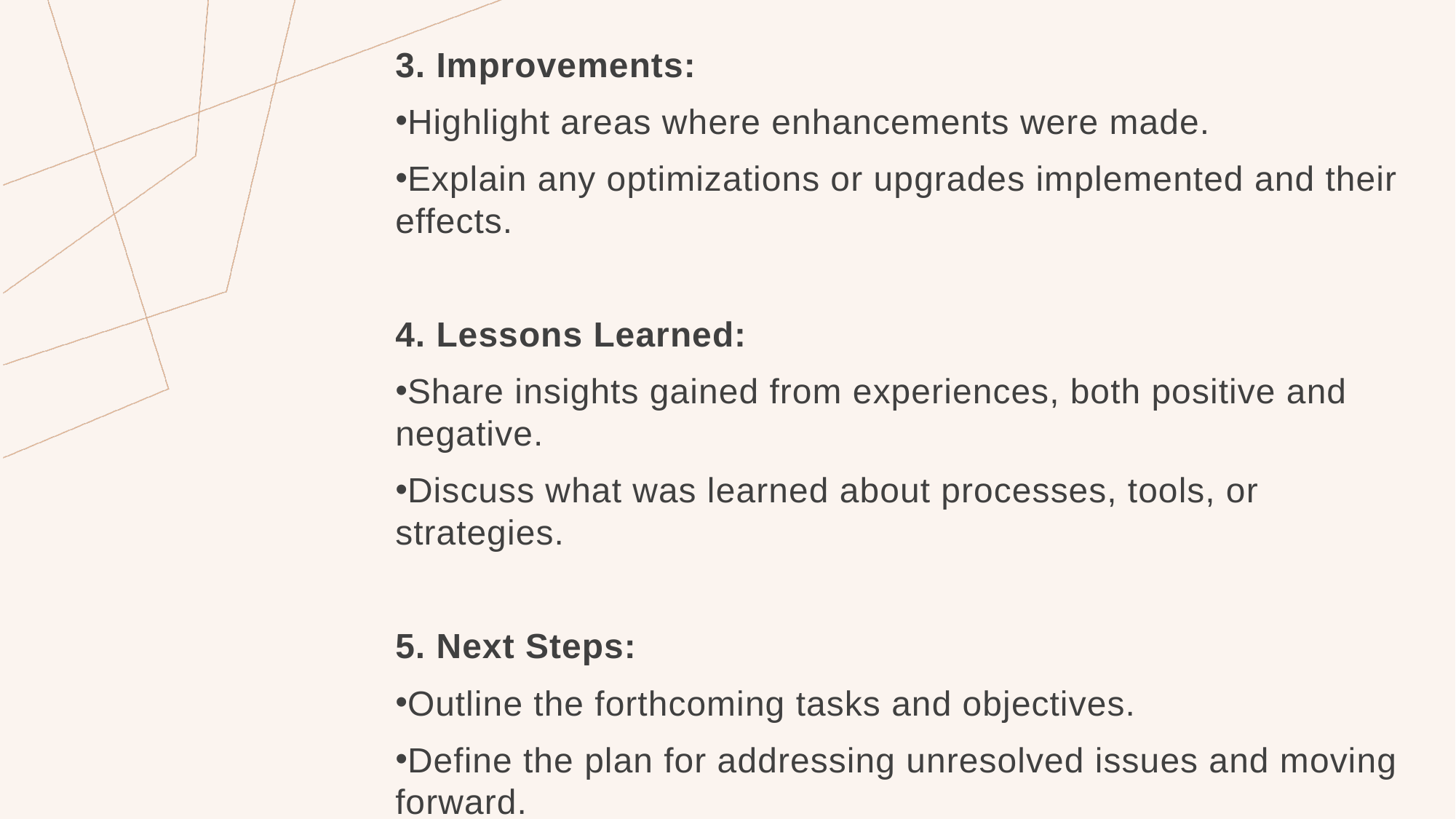

3. Improvements:
Highlight areas where enhancements were made.
Explain any optimizations or upgrades implemented and their effects.

4. Lessons Learned:
Share insights gained from experiences, both positive and negative.
Discuss what was learned about processes, tools, or strategies.

5. Next Steps:
Outline the forthcoming tasks and objectives.
Define the plan for addressing unresolved issues and moving forward.